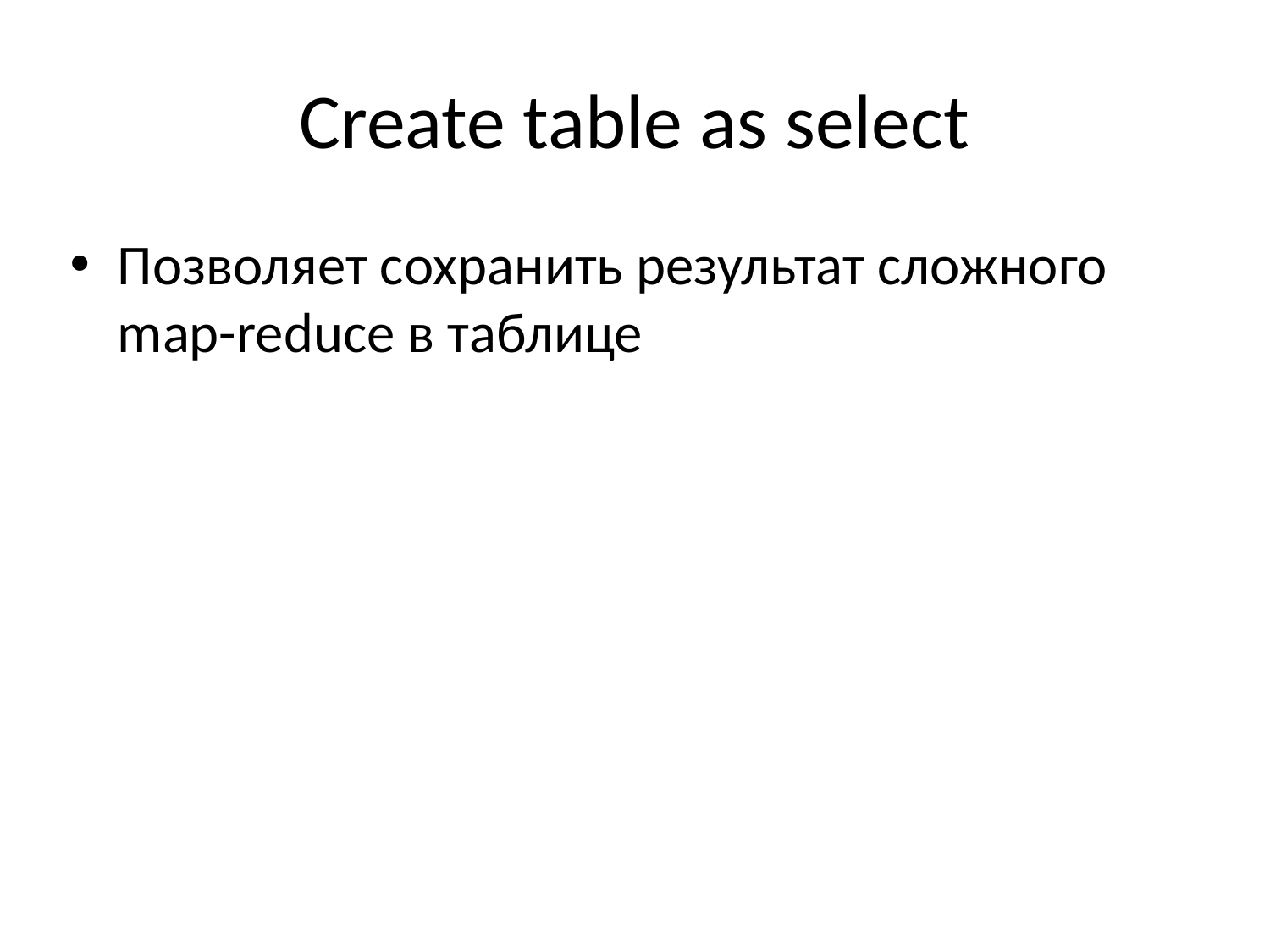

# Create table as select
Позволяет сохранить результат сложного map-reduce в таблице